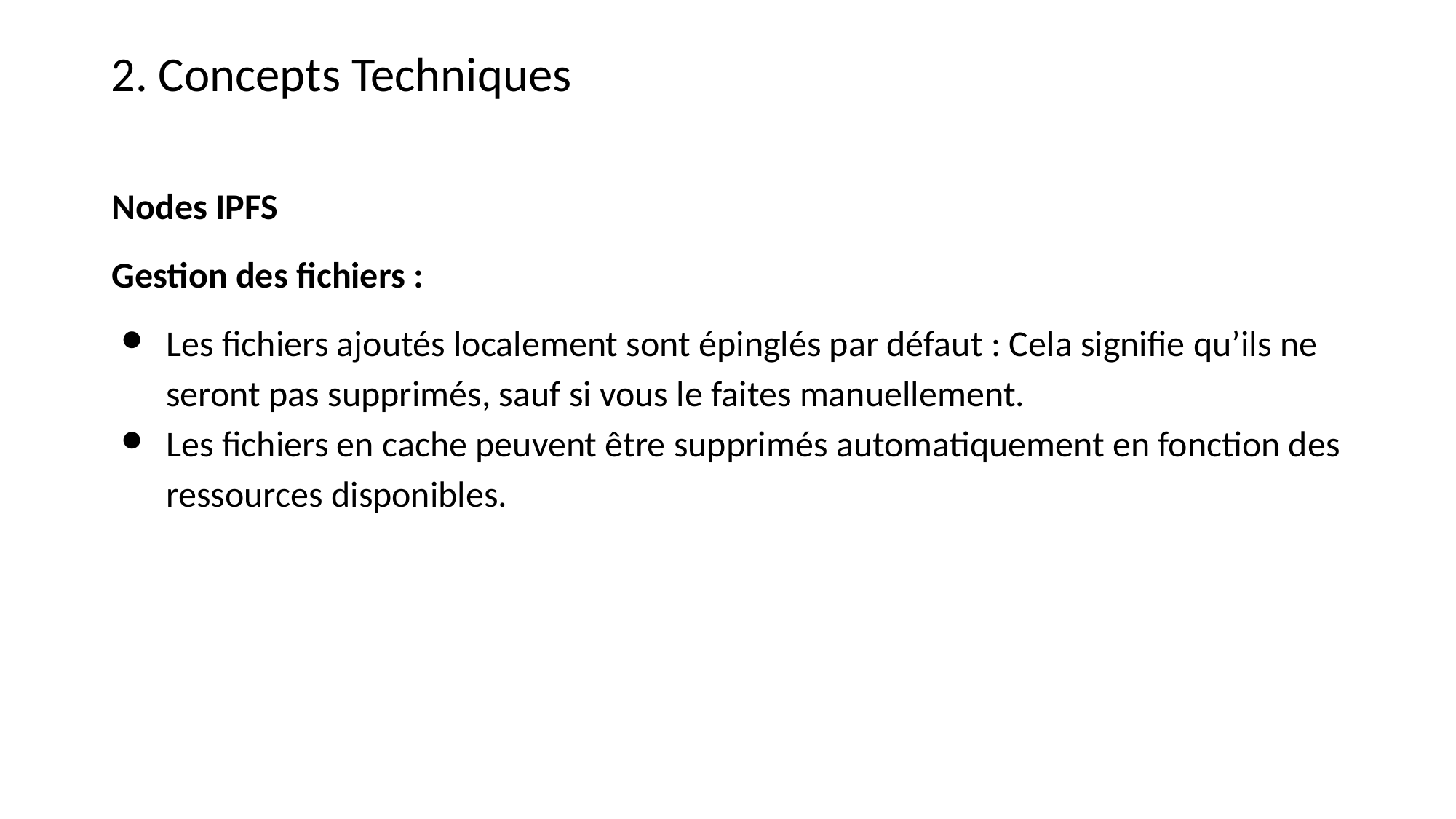

2. Concepts Techniques
Nodes IPFS
Gestion des fichiers :
Les fichiers ajoutés localement sont épinglés par défaut : Cela signifie qu’ils ne seront pas supprimés, sauf si vous le faites manuellement.
Les fichiers en cache peuvent être supprimés automatiquement en fonction des ressources disponibles.